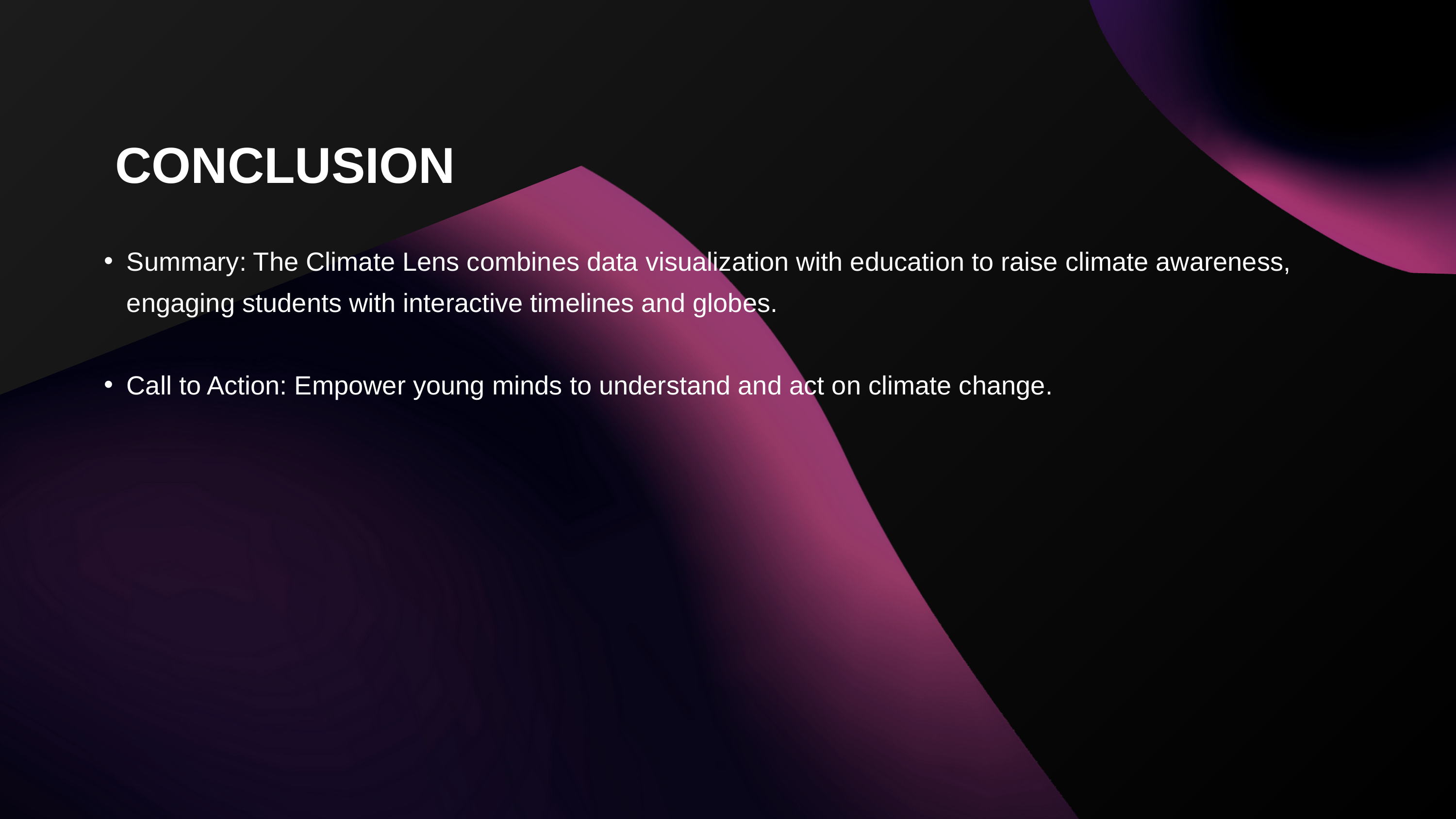

CONCLUSION
Summary: The Climate Lens combines data visualization with education to raise climate awareness, engaging students with interactive timelines and globes.

Call to Action: Empower young minds to understand and act on climate change.